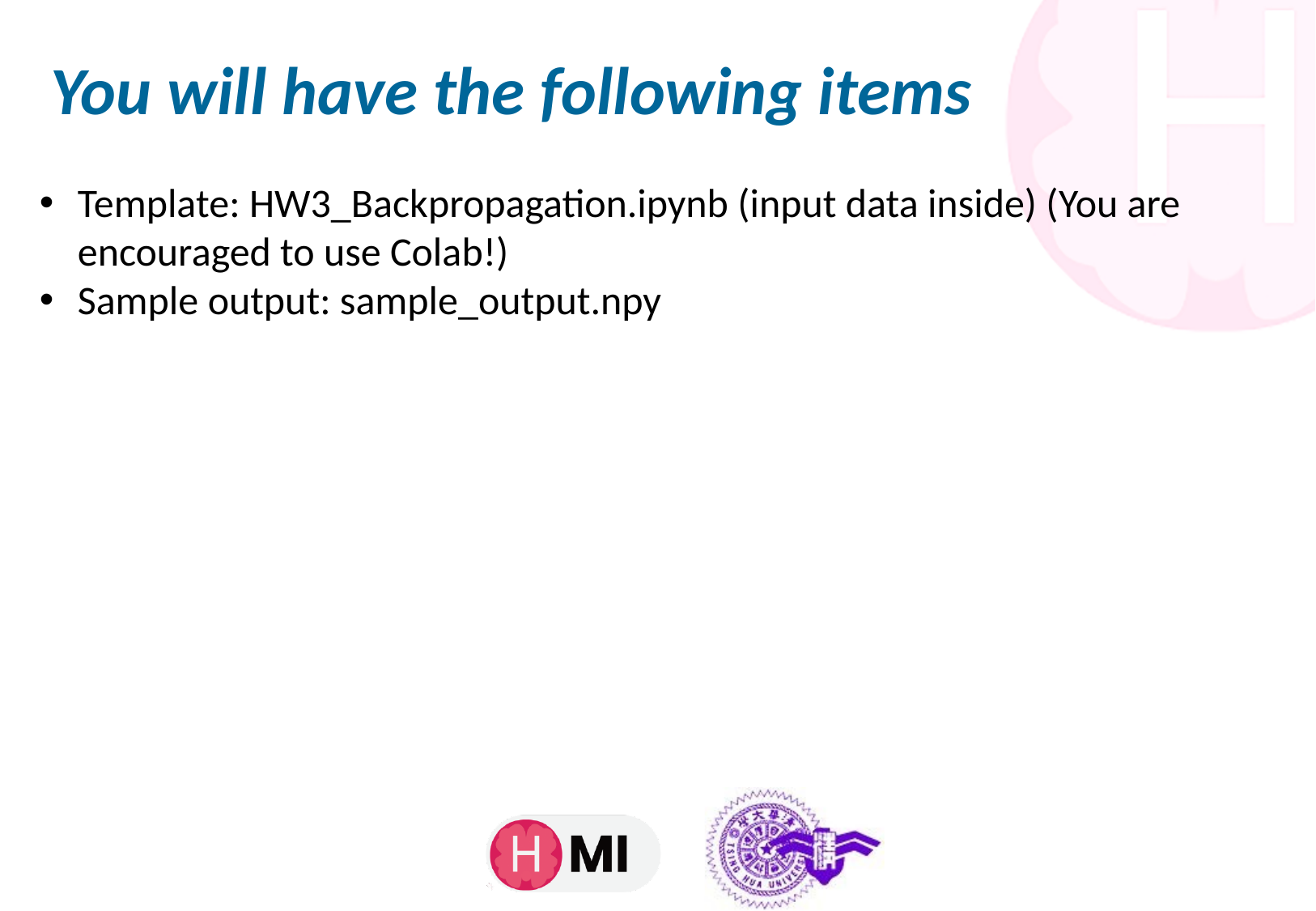

# You will have the following items
Template: HW3_Backpropagation.ipynb (input data inside) (You are encouraged to use Colab!)
Sample output: sample_output.npy